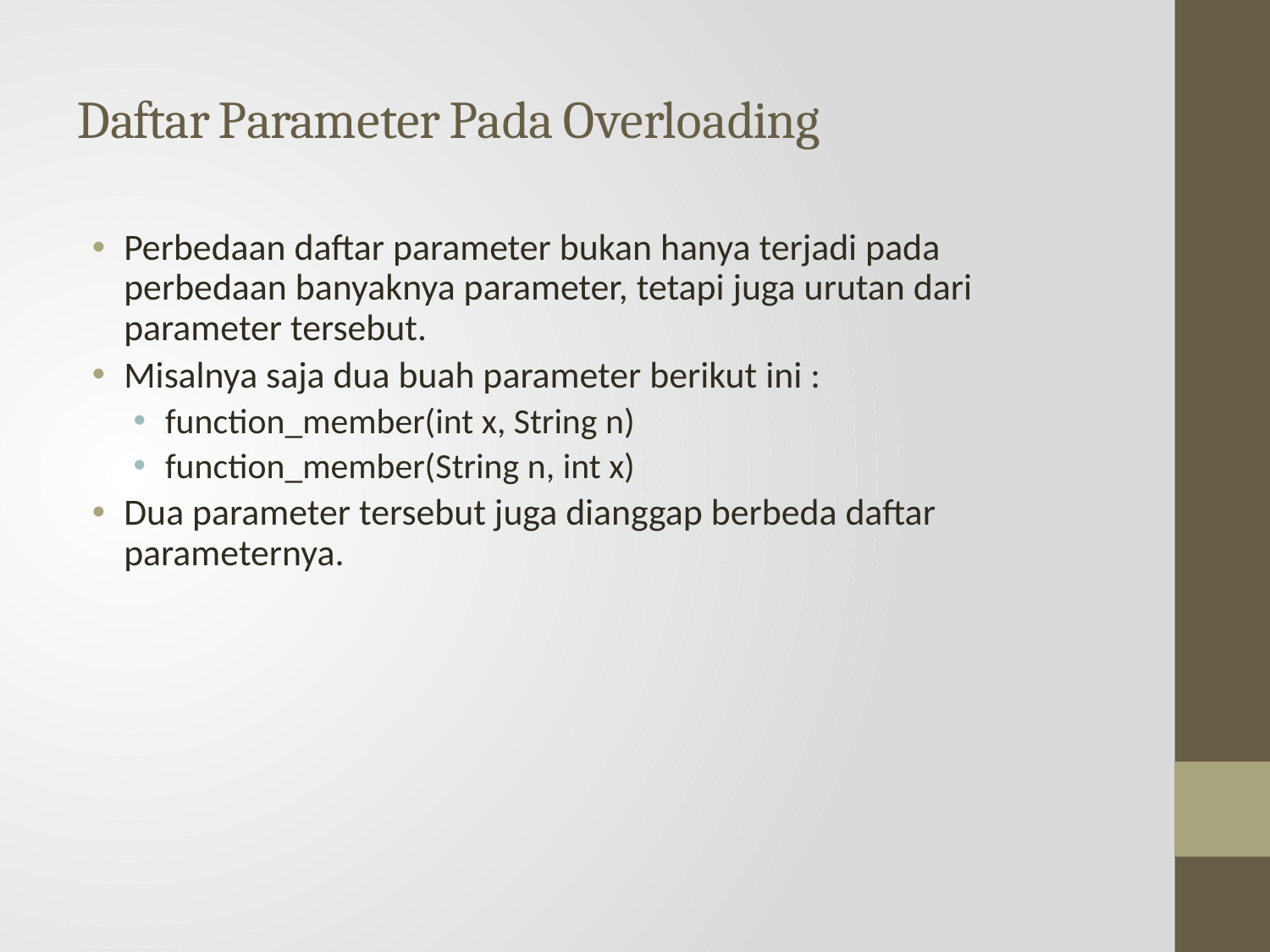

# Daftar Parameter Pada Overloading
Perbedaan daftar parameter bukan hanya terjadi pada perbedaan banyaknya parameter, tetapi juga urutan dari parameter tersebut.
Misalnya saja dua buah parameter berikut ini :
function_member(int x, String n)
function_member(String n, int x)
Dua parameter tersebut juga dianggap berbeda daftar parameternya.